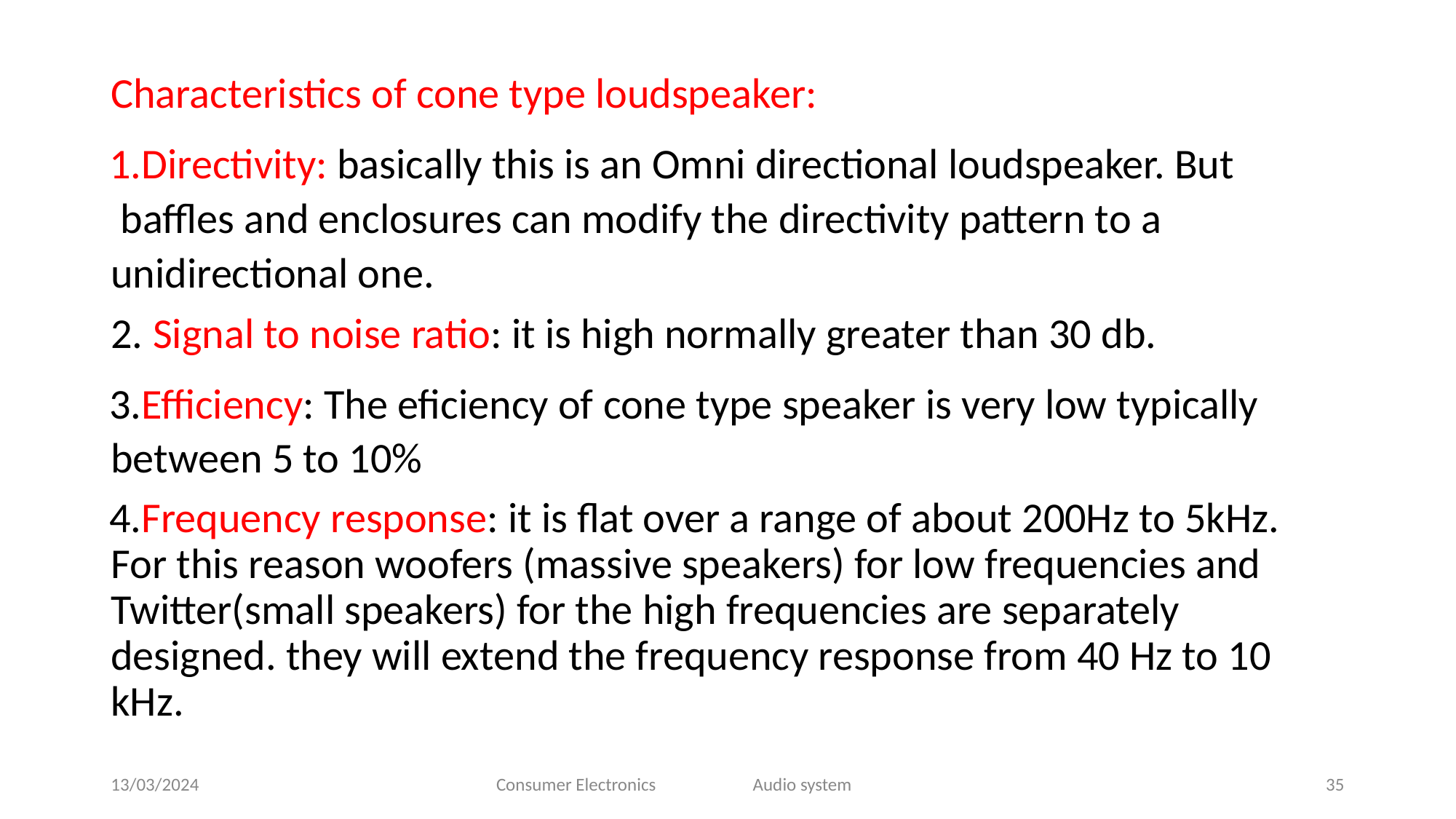

Characteristics of cone type loudspeaker:
Directivity: basically this is an Omni directional loudspeaker. But  baffles and enclosures can modify the directivity pattern to a  unidirectional one.
Signal to noise ratio: it is high normally greater than 30 db.
Efficiency: The eficiency of cone type speaker is very low typically  between 5 to 10%
Frequency response: it is flat over a range of about 200Hz to 5kHz.  For this reason woofers (massive speakers) for low frequencies and  Twitter(small speakers) for the high frequencies are separately  designed. they will extend the frequency response from 40 Hz to 10  kHz.
13/03/2024
Consumer Electronics
Audio system
35